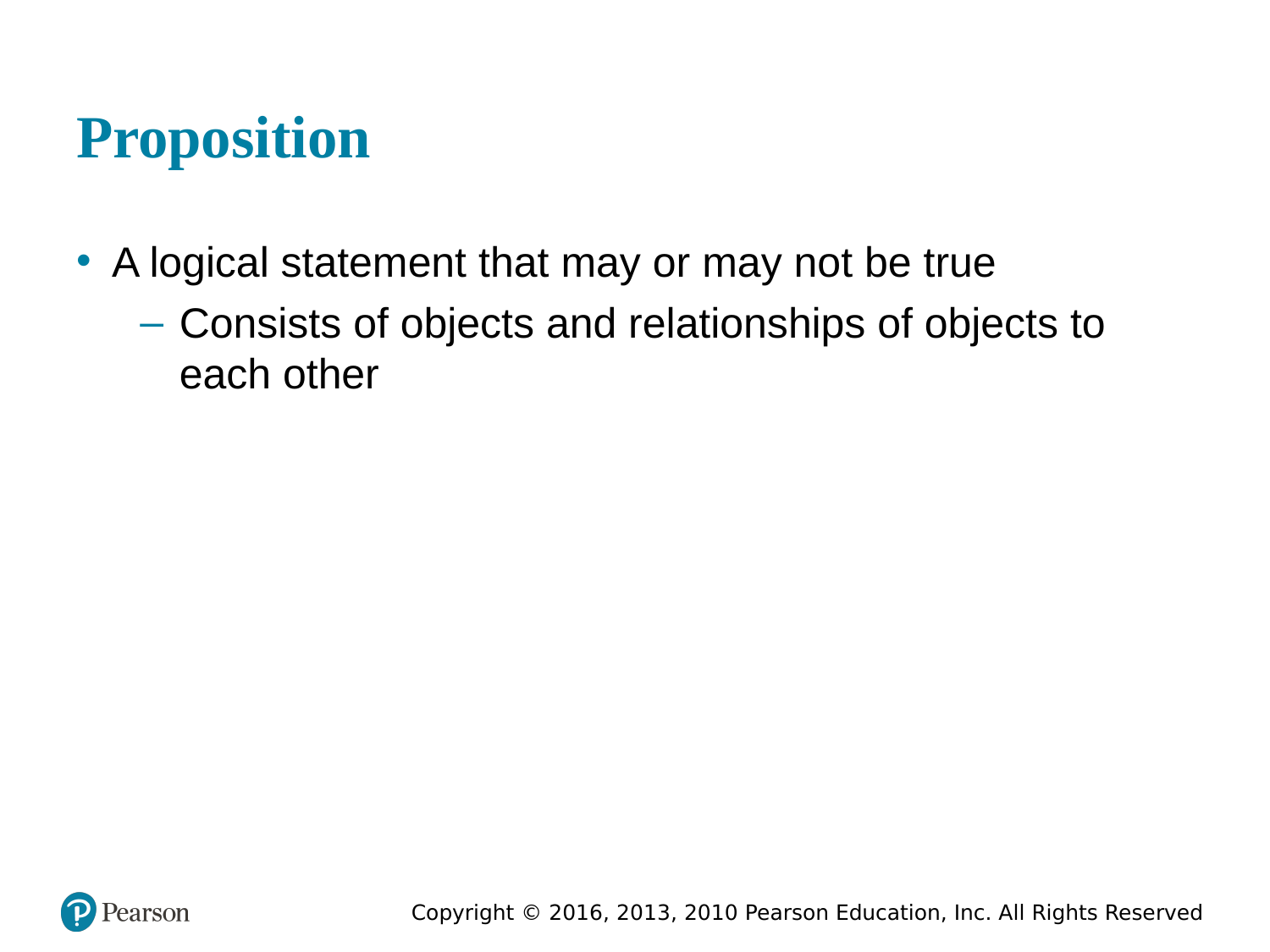

# Proposition
A logical statement that may or may not be true
Consists of objects and relationships of objects to each other